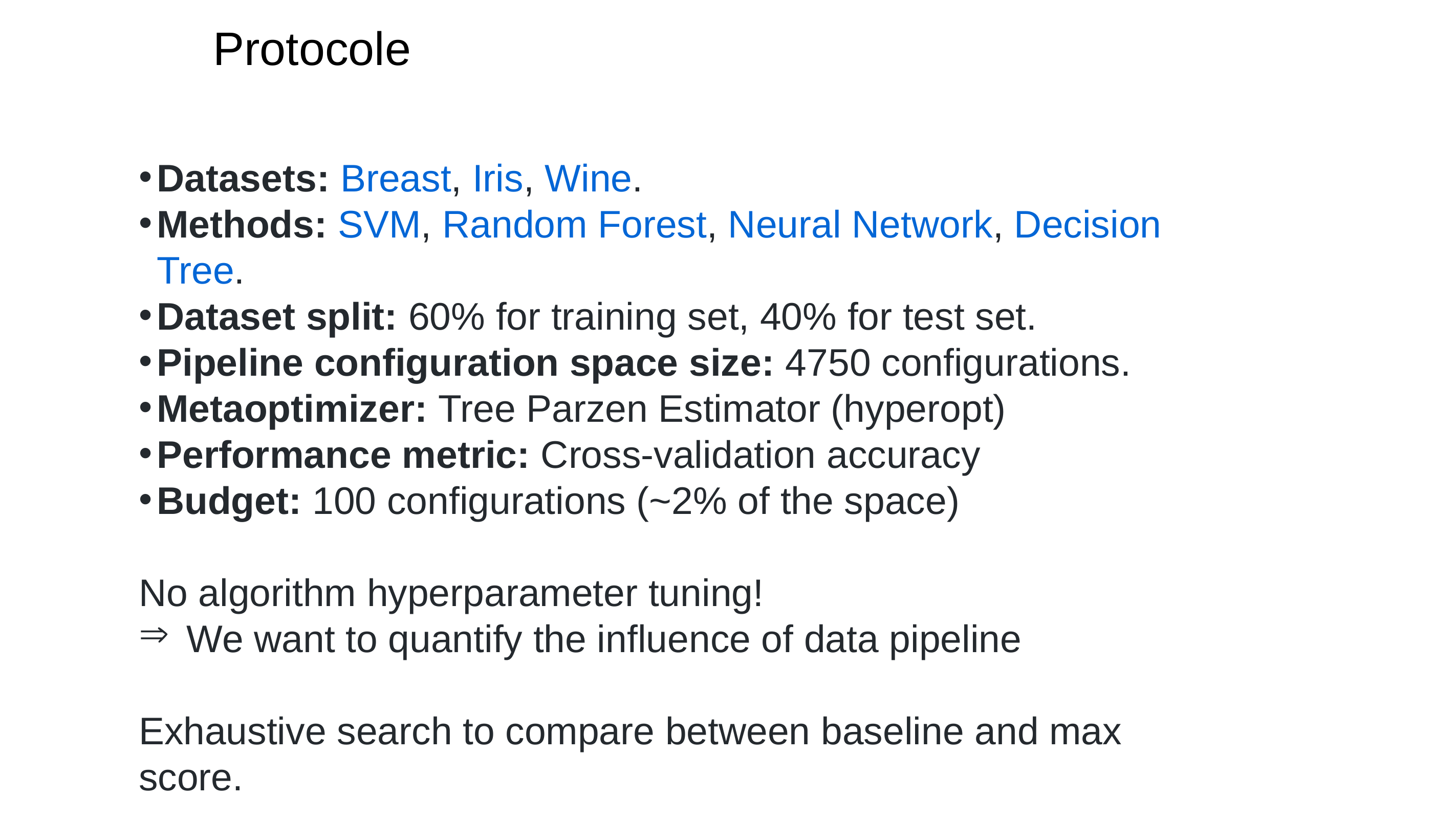

Protocole
Datasets: Breast, Iris, Wine.
Methods: SVM, Random Forest, Neural Network, Decision Tree.
Dataset split: 60% for training set, 40% for test set.
Pipeline configuration space size: 4750 configurations.
Metaoptimizer: Tree Parzen Estimator (hyperopt)
Performance metric: Cross-validation accuracy
Budget: 100 configurations (~2% of the space)

No algorithm hyperparameter tuning!
We want to quantify the influence of data pipeline

Exhaustive search to compare between baseline and max score.